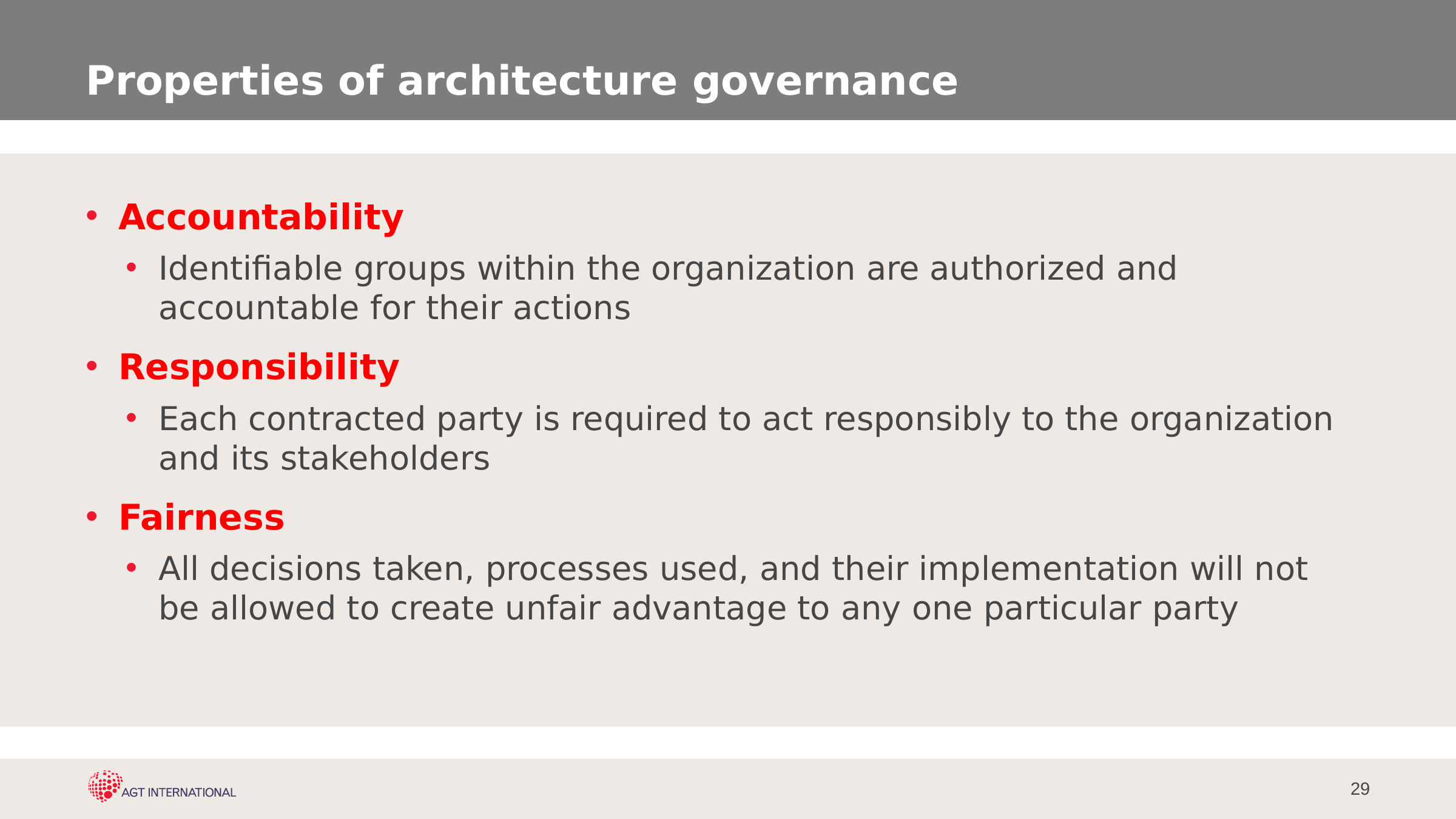

# Properties of architecture governance
Accountability
Identifiable groups within the organization are authorized and accountable for their actions
Responsibility
Each contracted party is required to act responsibly to the organization and its stakeholders
Fairness
All decisions taken, processes used, and their implementation will not be allowed to create unfair advantage to any one particular party